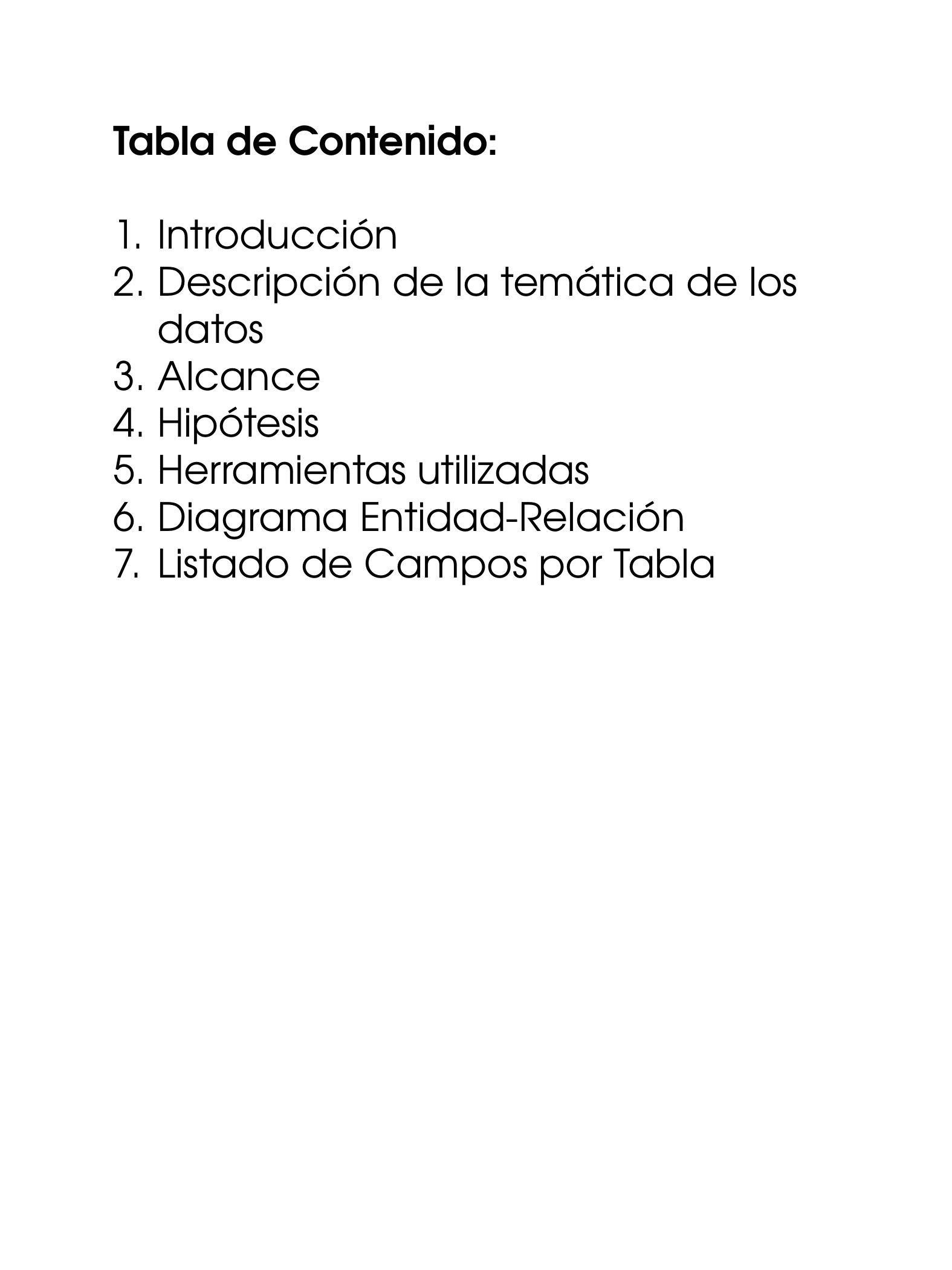

Tabla de Contenido:

Introducción
Descripción de la temática de los datos
Alcance
Hipótesis
Herramientas utilizadas
Diagrama Entidad-Relación
Listado de Campos por Tabla